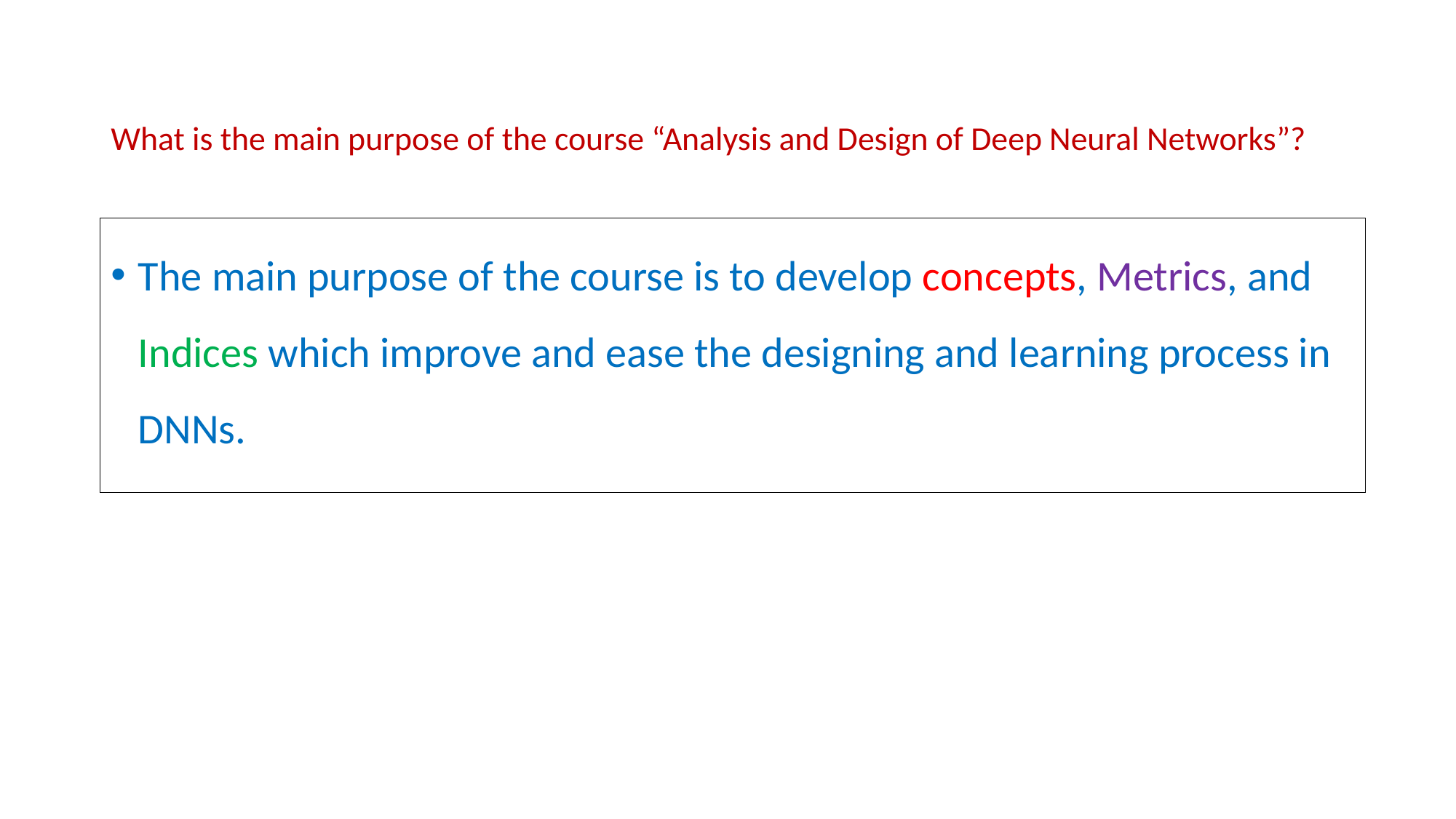

# What is the main purpose of the course “Analysis and Design of Deep Neural Networks”?
The main purpose of the course is to develop concepts, Metrics, and Indices which improve and ease the designing and learning process in DNNs.